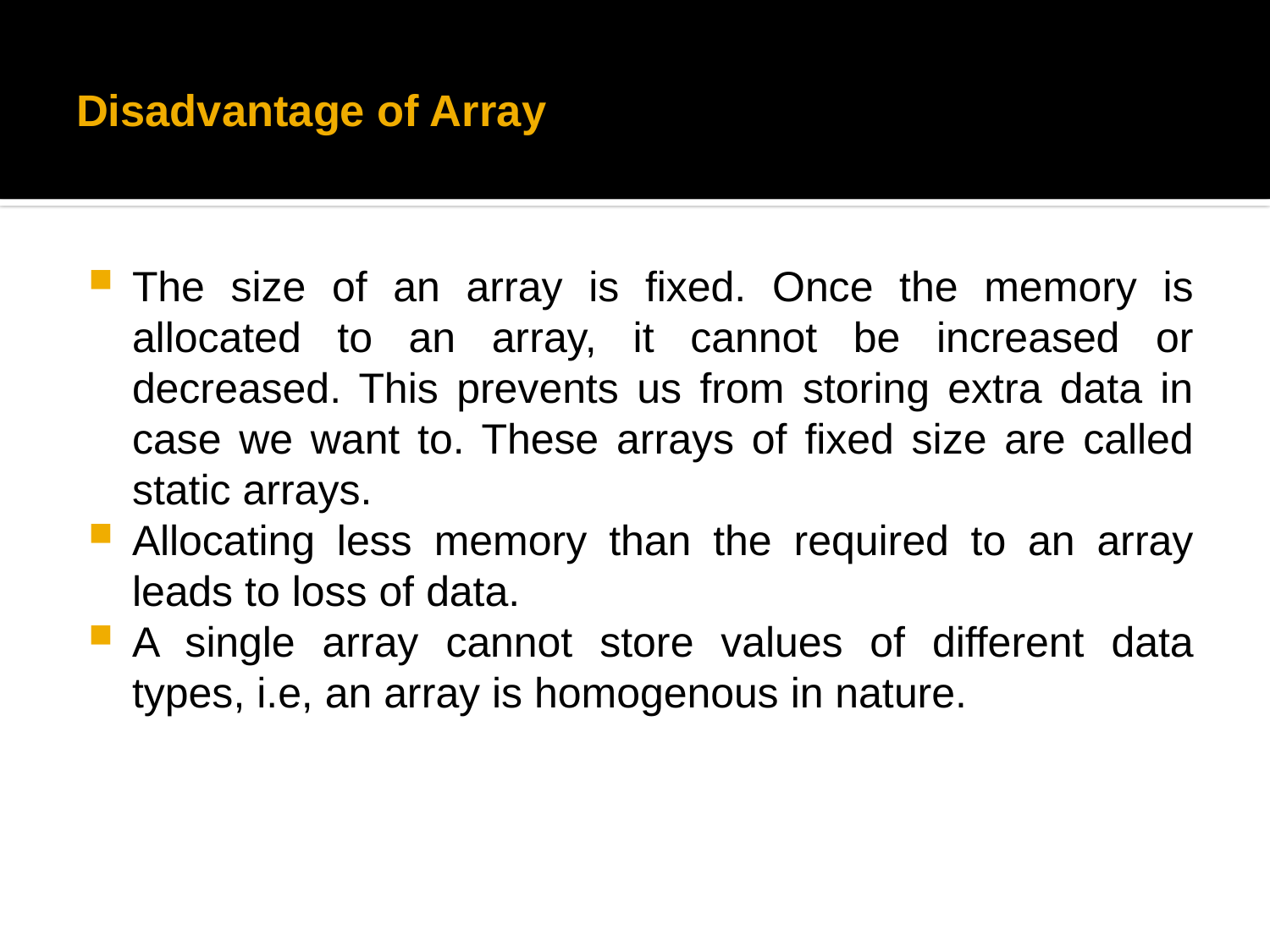

# Disadvantage of Array
The size of an array is fixed. Once the memory is allocated to an array, it cannot be increased or decreased. This prevents us from storing extra data in case we want to. These arrays of fixed size are called static arrays.
Allocating less memory than the required to an array leads to loss of data.
A single array cannot store values of different data types, i.e, an array is homogenous in nature.